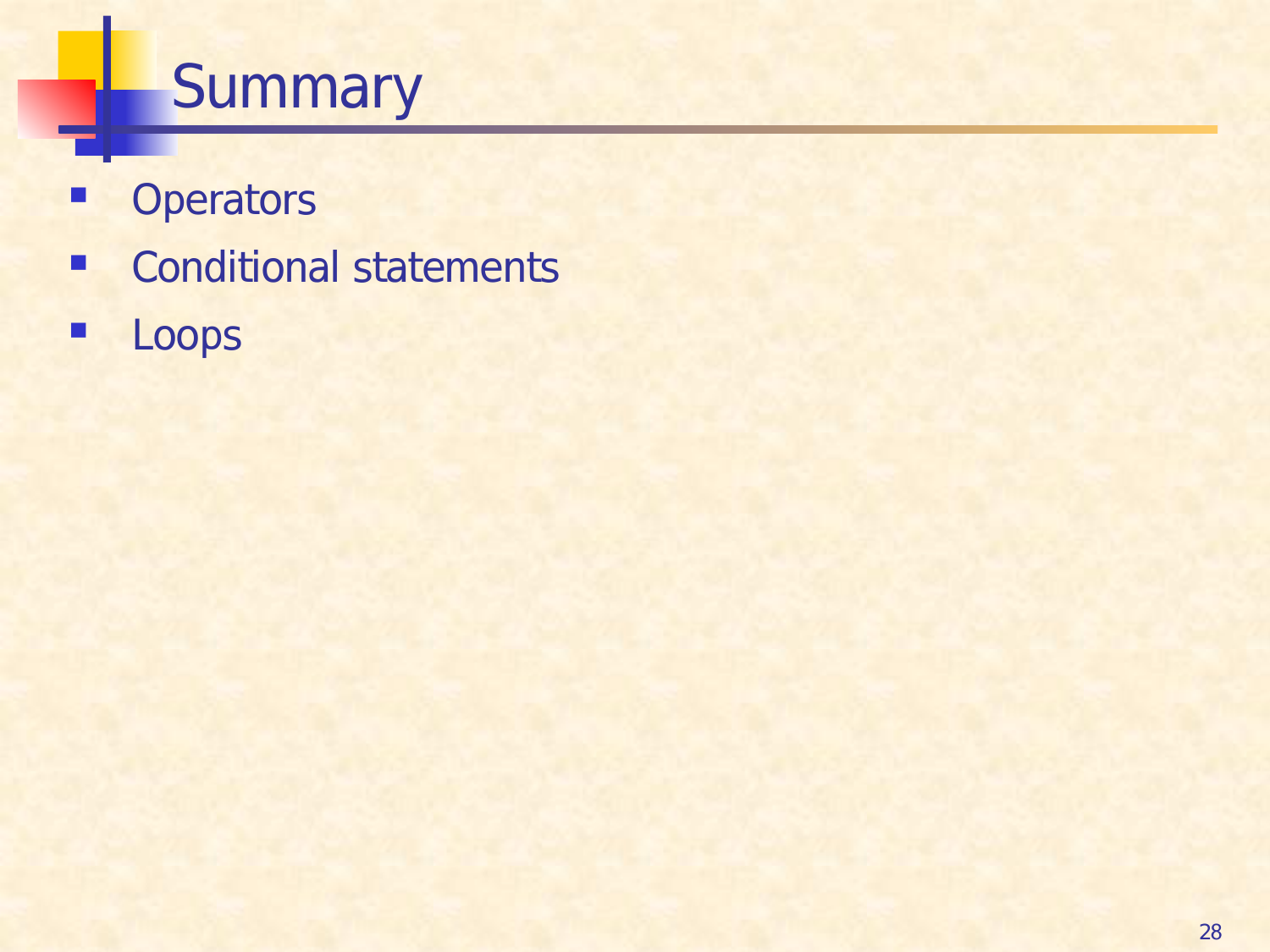

# Summary
Operators
Conditional statements
Loops
28